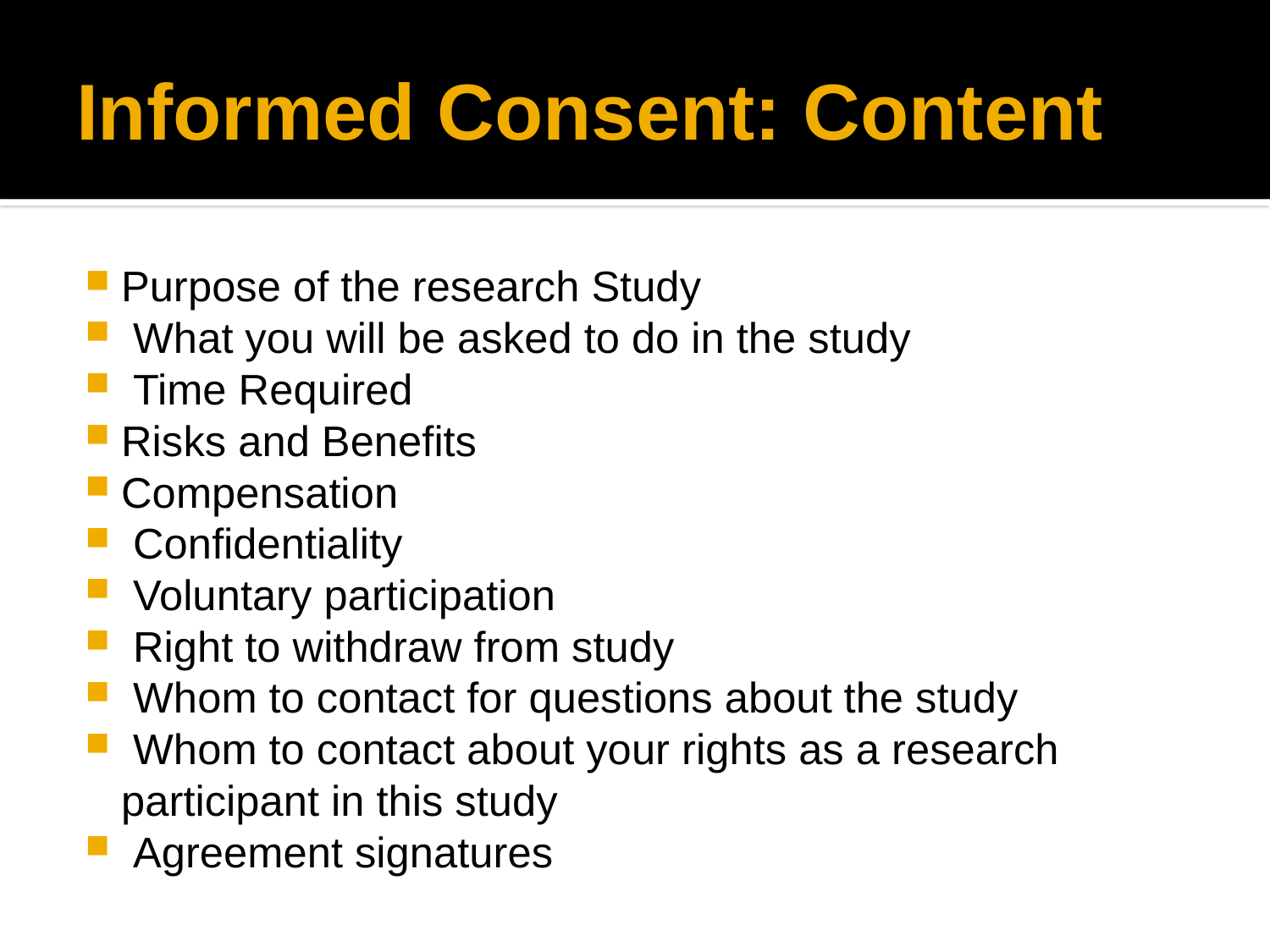

# Informed Consent: Content
Purpose of the research Study
 What you will be asked to do in the study
 Time Required
Risks and Benefits
Compensation
 Confidentiality
 Voluntary participation
 Right to withdraw from study
 Whom to contact for questions about the study
 Whom to contact about your rights as a research participant in this study
 Agreement signatures